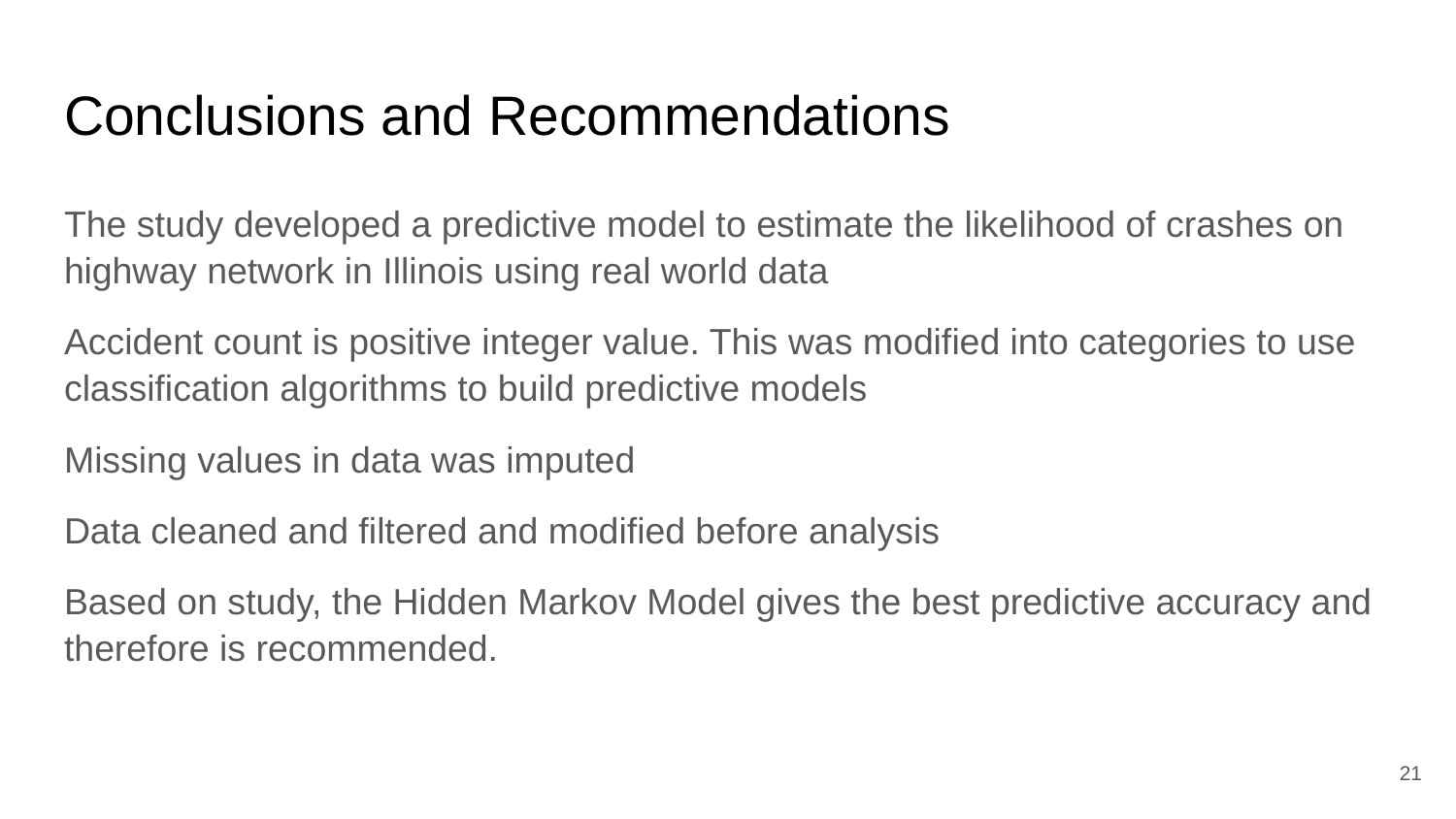

# Conclusions and Recommendations
The study developed a predictive model to estimate the likelihood of crashes on highway network in Illinois using real world data
Accident count is positive integer value. This was modified into categories to use classification algorithms to build predictive models
Missing values in data was imputed
Data cleaned and filtered and modified before analysis
Based on study, the Hidden Markov Model gives the best predictive accuracy and therefore is recommended.
21